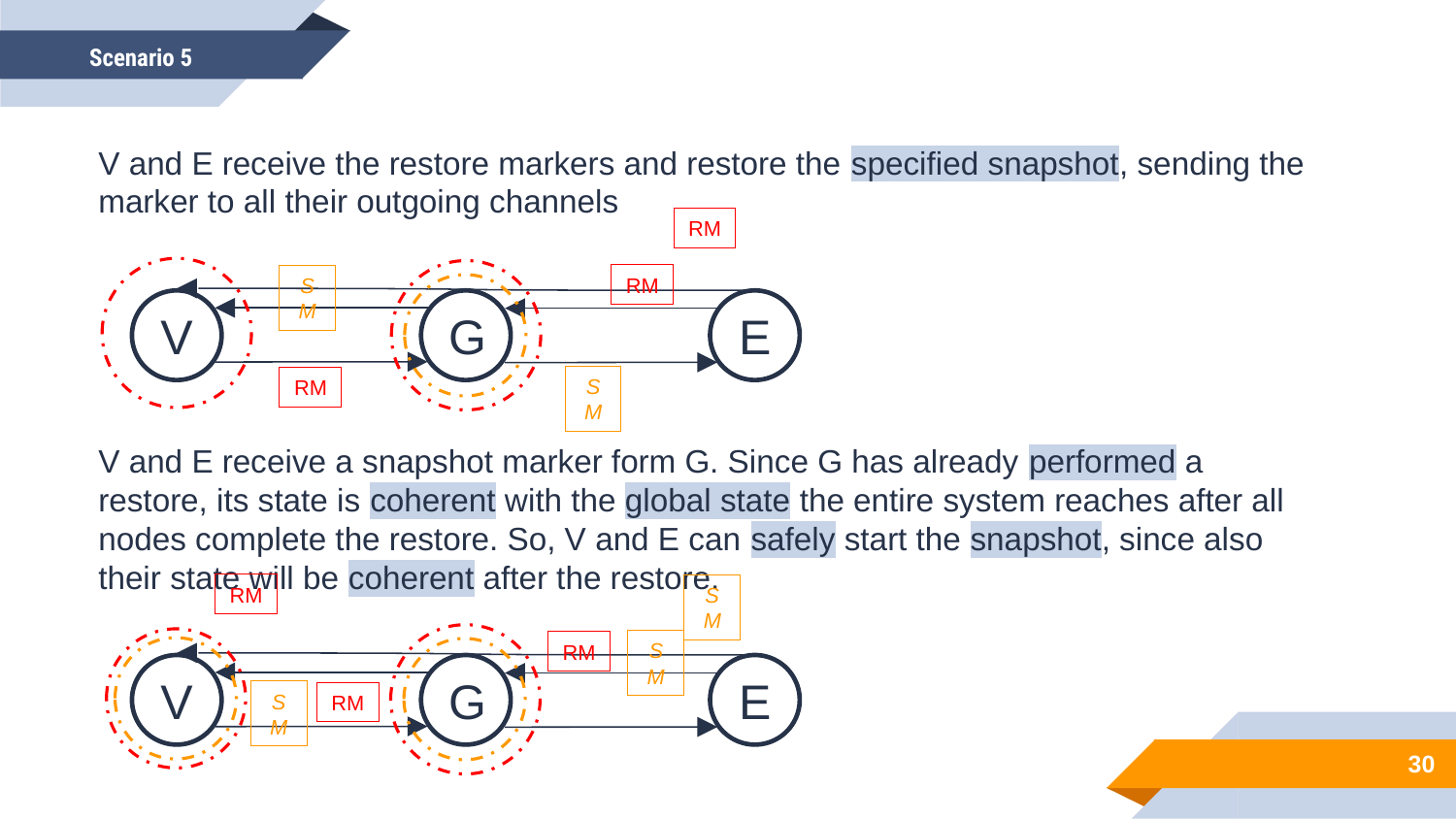

Scenario 5
V and E receive the restore markers and restore the specified snapshot, sending the marker to all their outgoing channels
RM

RM
SM

V
G
E
SM
RM
V and E receive a snapshot marker form G. Since G has already performed a restore, its state is coherent with the global state the entire system reaches after all nodes complete the restore. So, V and E can safely start the snapshot, since also their state will be coherent after the restore.
RM
SM

SM
RM

V
G
E
SM
RM
30
Single point-to-point connections can be added